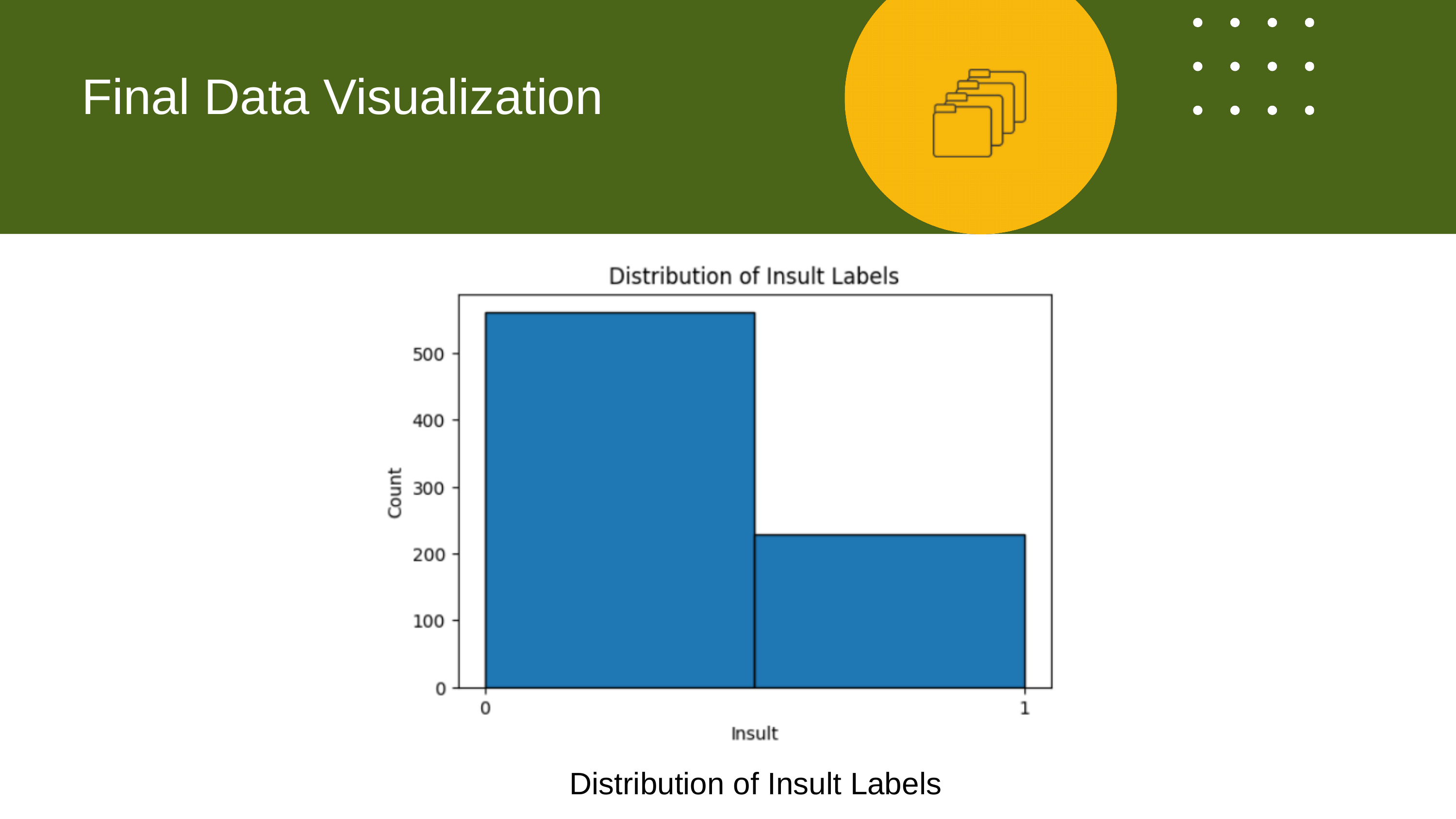

Final Data Visualization

Distribution of Insult Labels